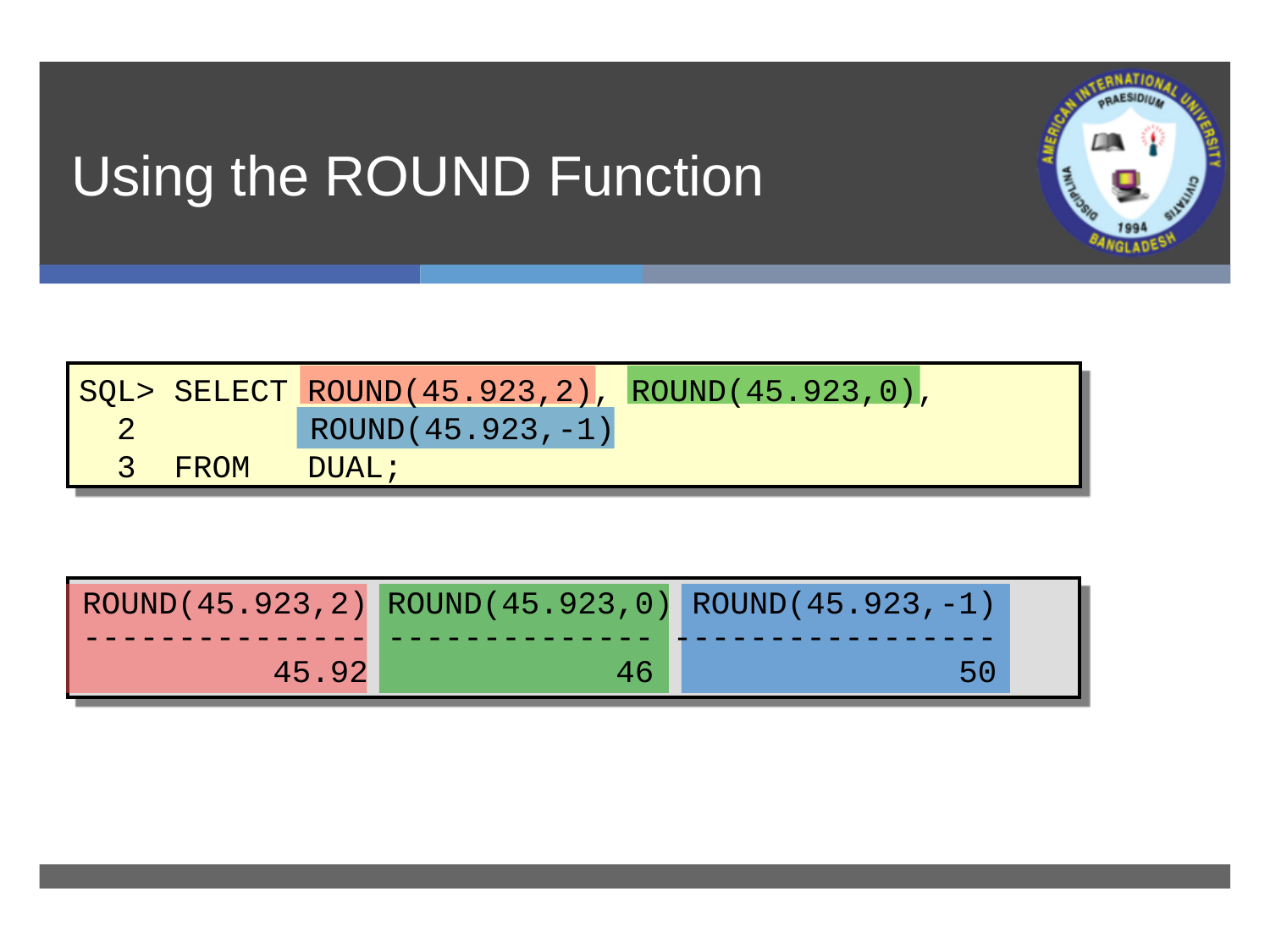

# Using the ROUND Function

SQL> SELECT ROUND(45.923,2), ROUND(45.923,0),
  2  		ROUND(45.923,-1)
  3  FROM   DUAL;

ROUND(45.923,2) ROUND(45.923,0) ROUND(45.923,-1)
--------------- -------------- -----------------
          45.92             46                50